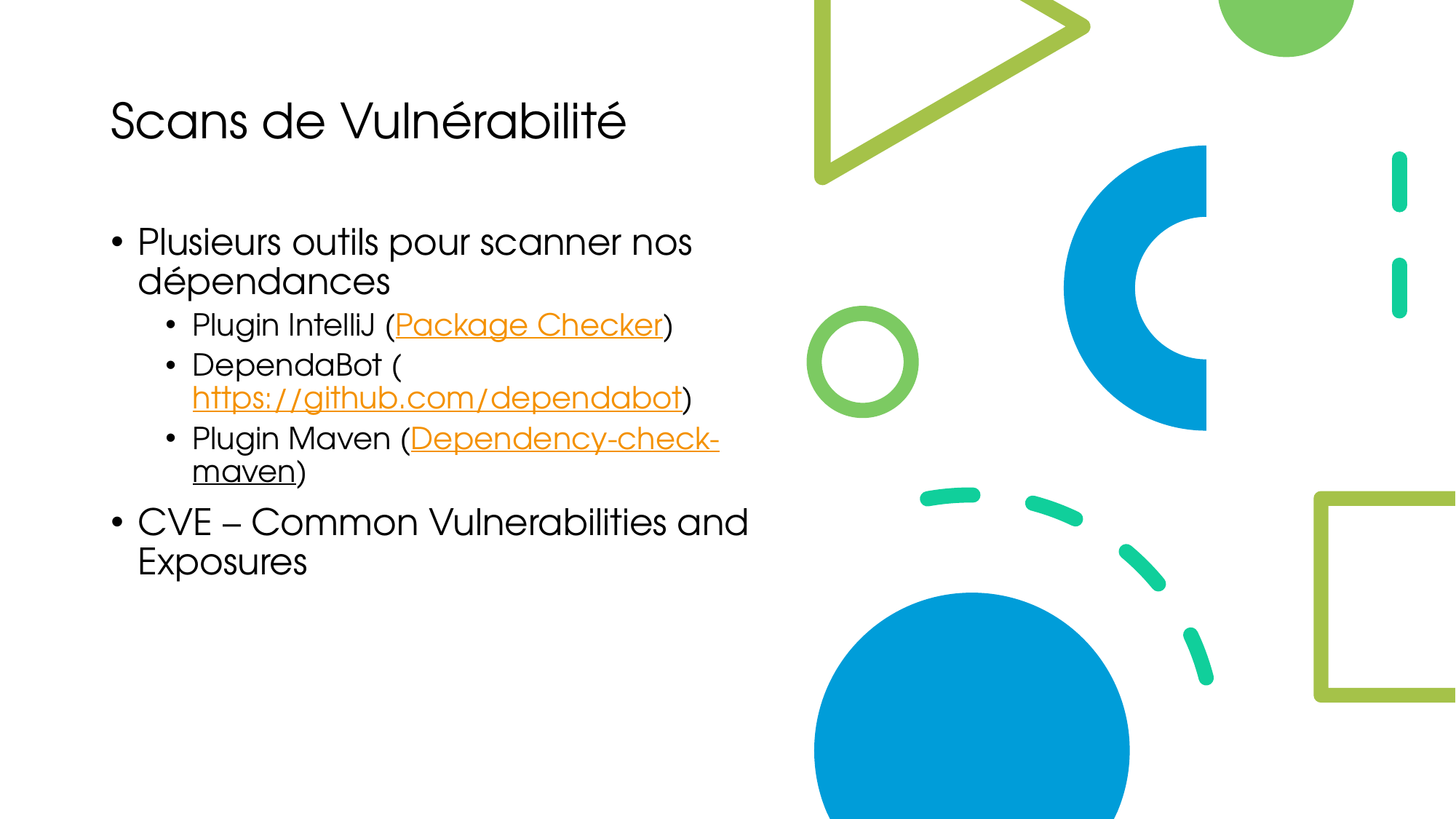

# Scans de Vulnérabilité

Plusieurs outils pour scanner nos dépendances
Plugin IntelliJ (Package Checker)
DependaBot (https://github.com/dependabot)
Plugin Maven (Dependency-check-maven)
CVE – Common Vulnerabilities and Exposures